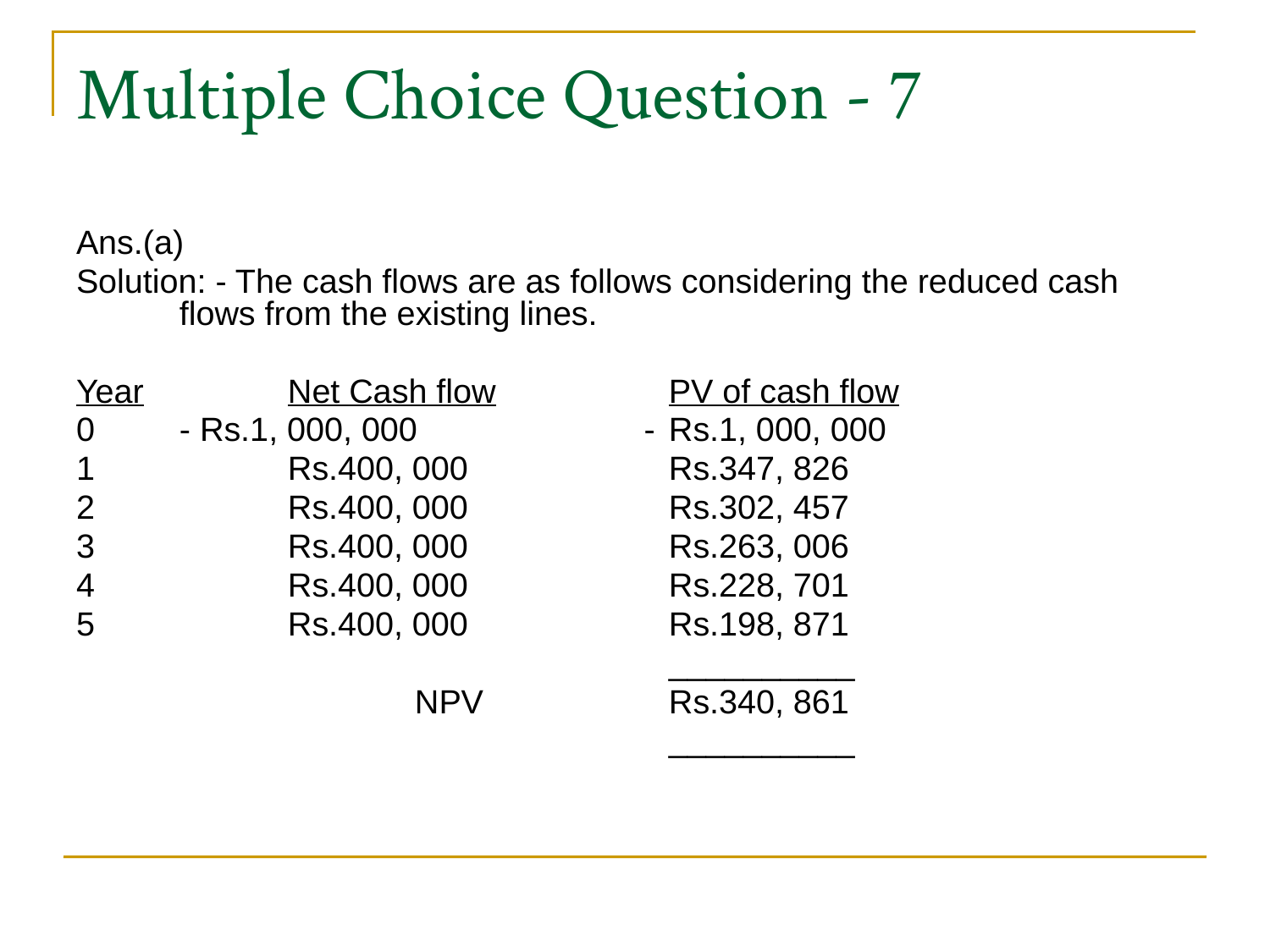

# Multiple Choice Question - 7
Ans.(a)
Solution: - The cash flows are as follows considering the reduced cash 	    flows from the existing lines.

Year		Net Cash flow		PV of cash flow
0	  - Rs.1, 000, 000	           -	Rs.1, 000, 000
1		Rs.400, 000		Rs.347, 826
2		Rs.400, 000		Rs.302, 457
3		Rs.400, 000		Rs.263, 006
4		Rs.400, 000		Rs.228, 701
5		Rs.400, 000		Rs.198, 871
					__________
			NPV		Rs.340, 861
					__________